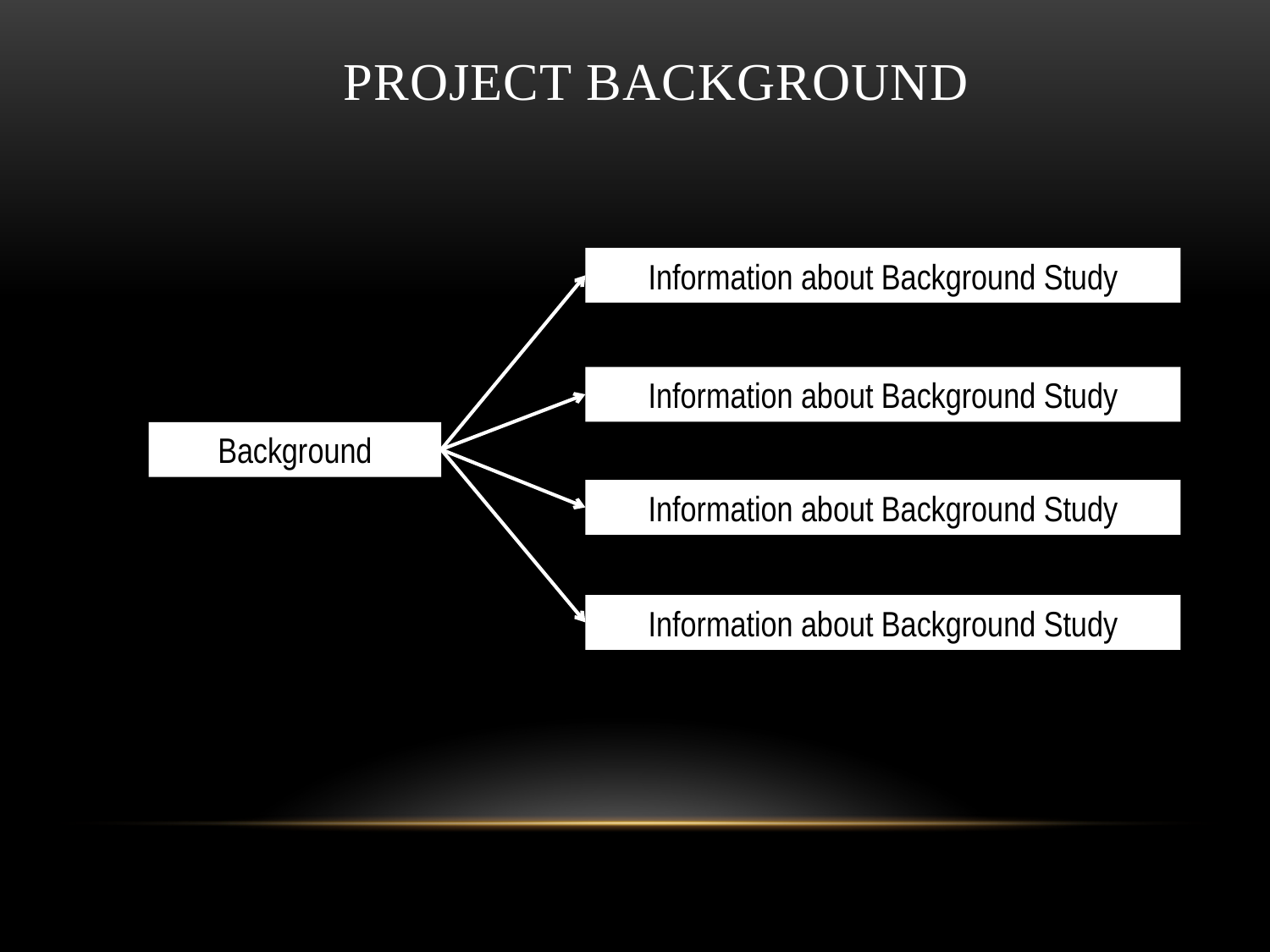

# PROJECT BACKGROUND
Information about Background Study
Information about Background Study
Background
Information about Background Study
Information about Background Study